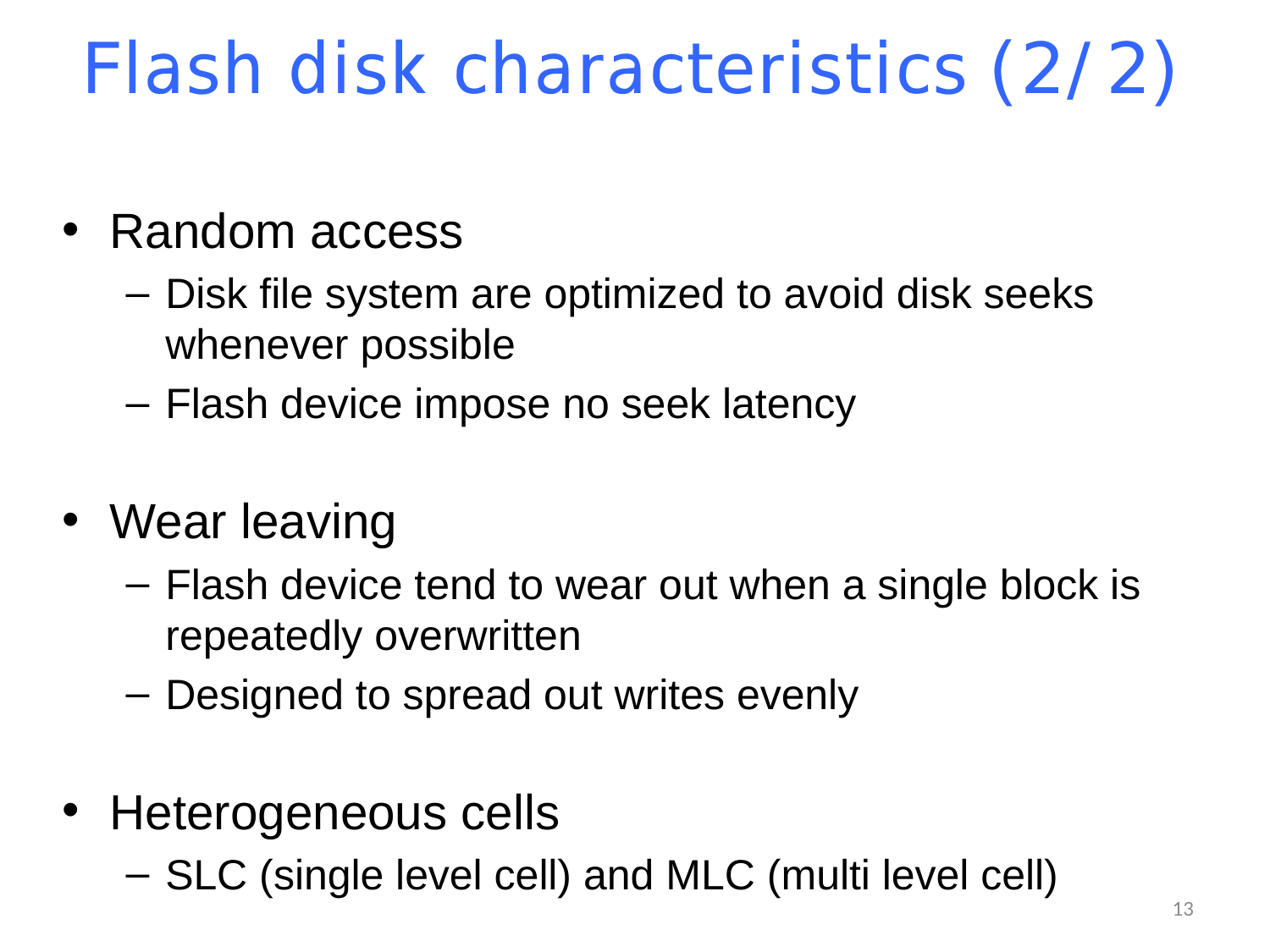

# Flash disk characteristics (2/2)
Random access
Disk file system are optimized to avoid disk seeks whenever possible
Flash device impose no seek latency

Wear leaving
Flash device tend to wear out when a single block is repeatedly overwritten
Designed to spread out writes evenly

Heterogeneous cells
SLC (single level cell) and MLC (multi level cell)
13